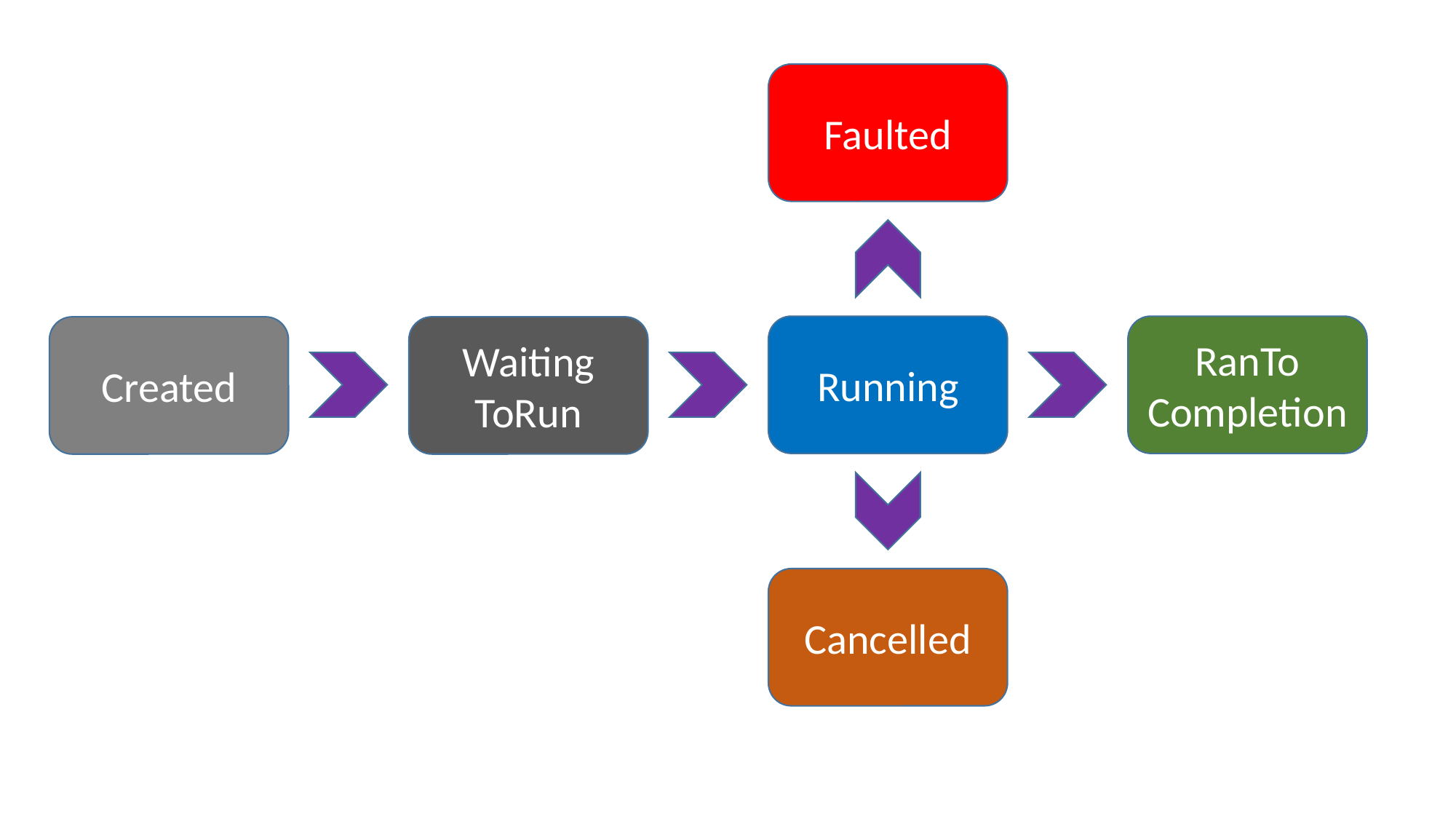

Faulted

Running
RanTo
Completion
Created
Waiting
ToRun

Cancelled